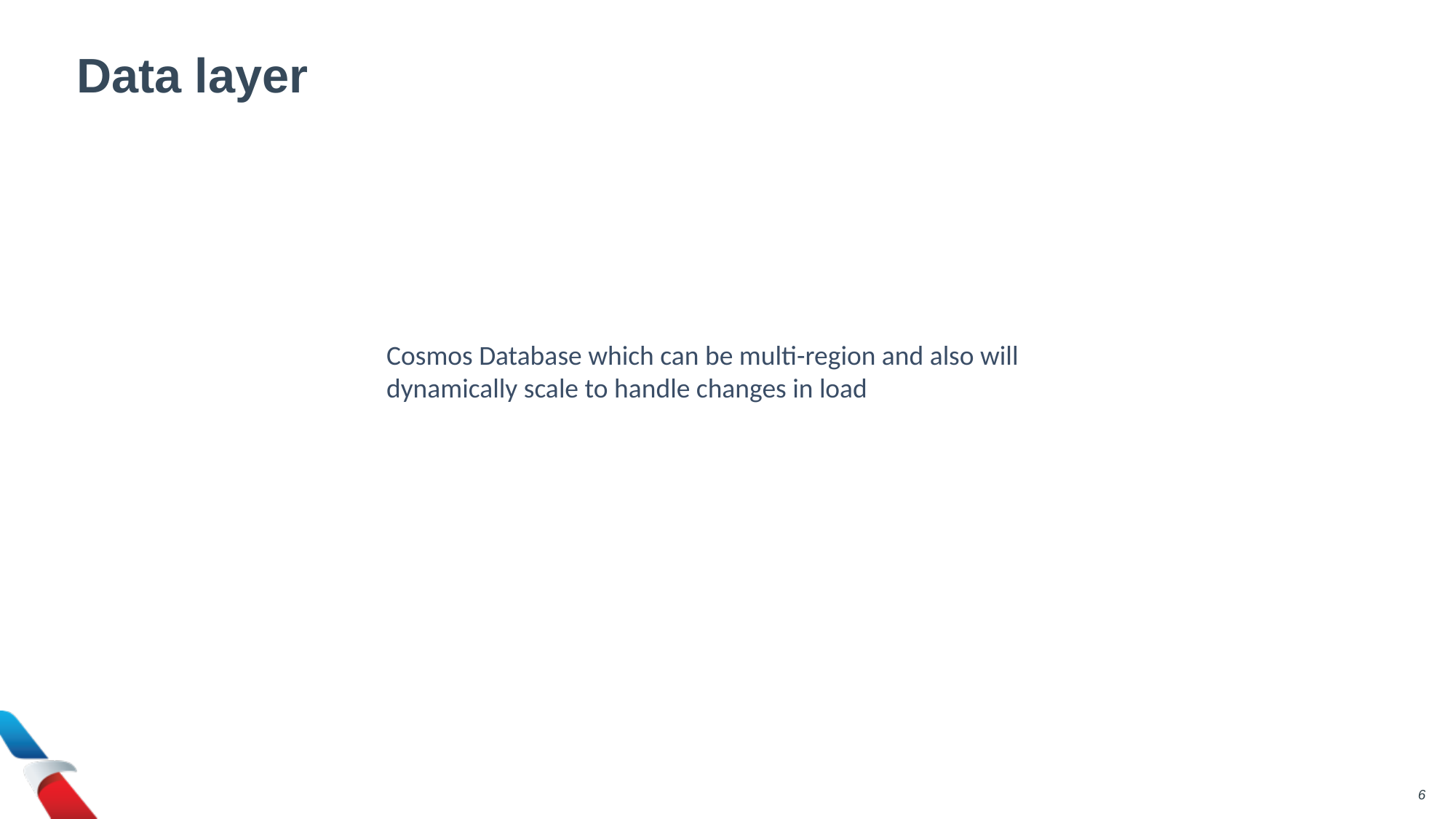

Data layer
Cosmos Database which can be multi-region and also will dynamically scale to handle changes in load